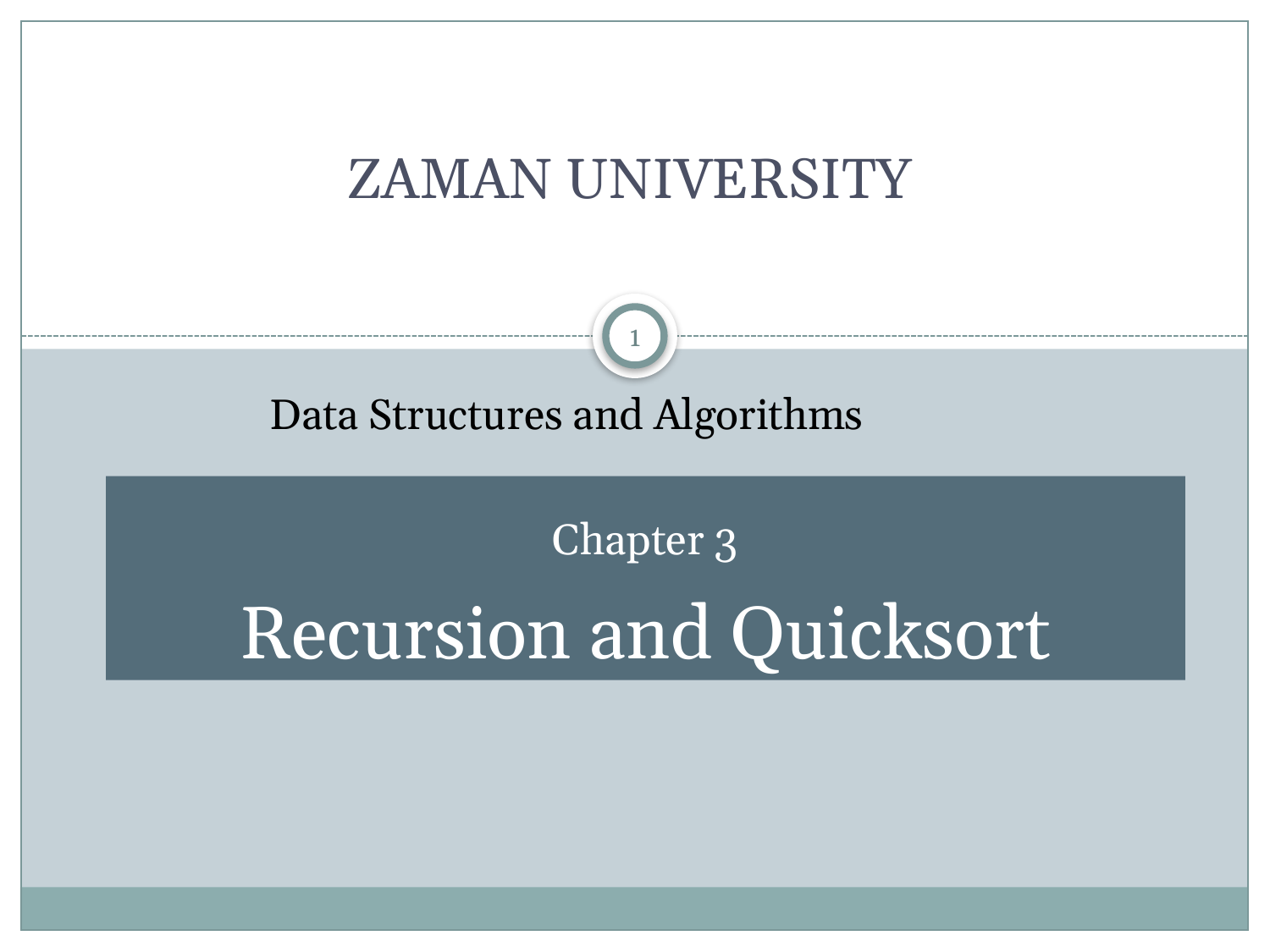

ZAMAN UNIVERSITY
1
Data Structures and Algorithms

# Chapter 3 Recursion and Quicksort